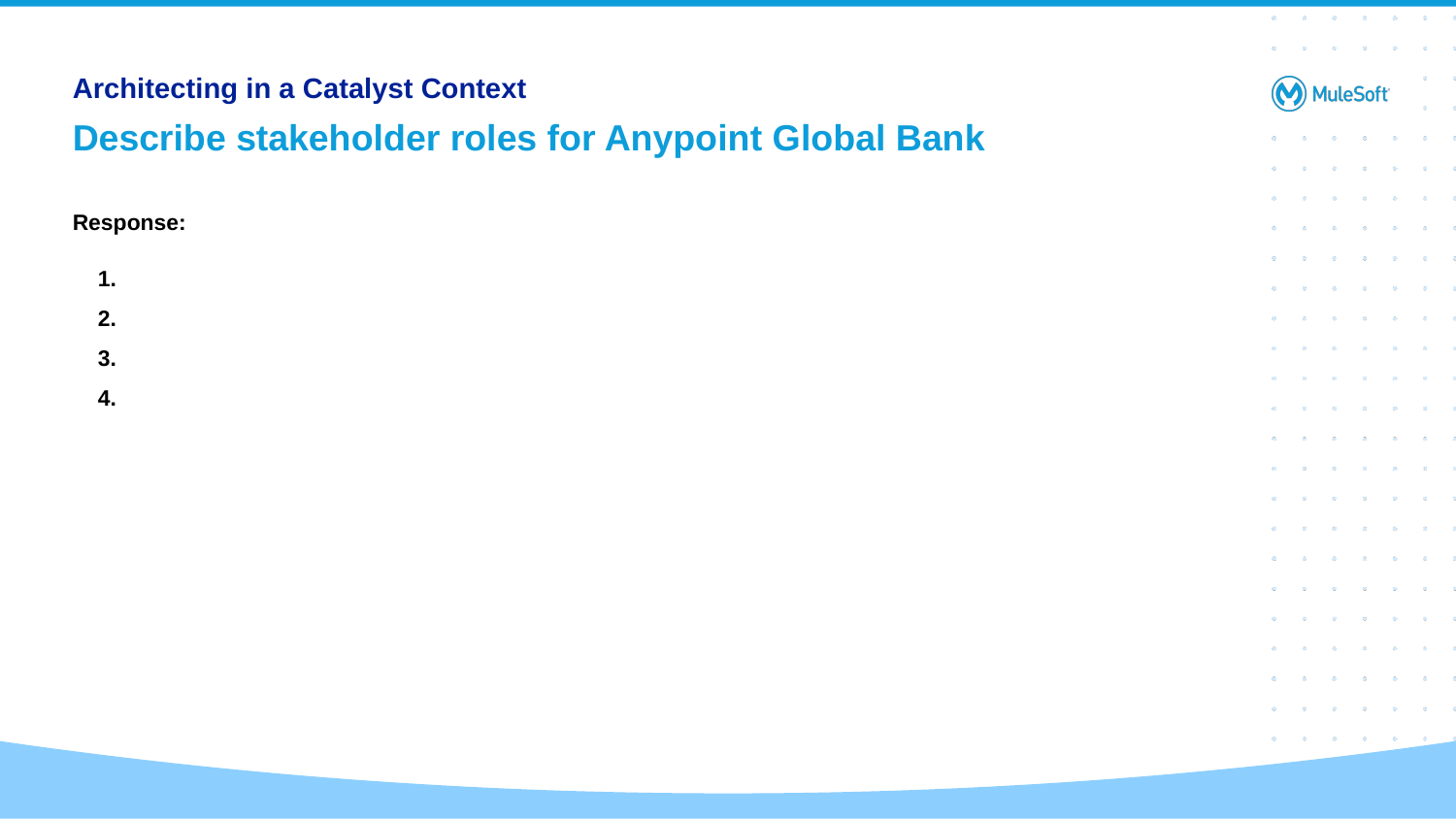

Architecting in a Catalyst Context
# Describe stakeholder roles for Anypoint Global Bank
Response: